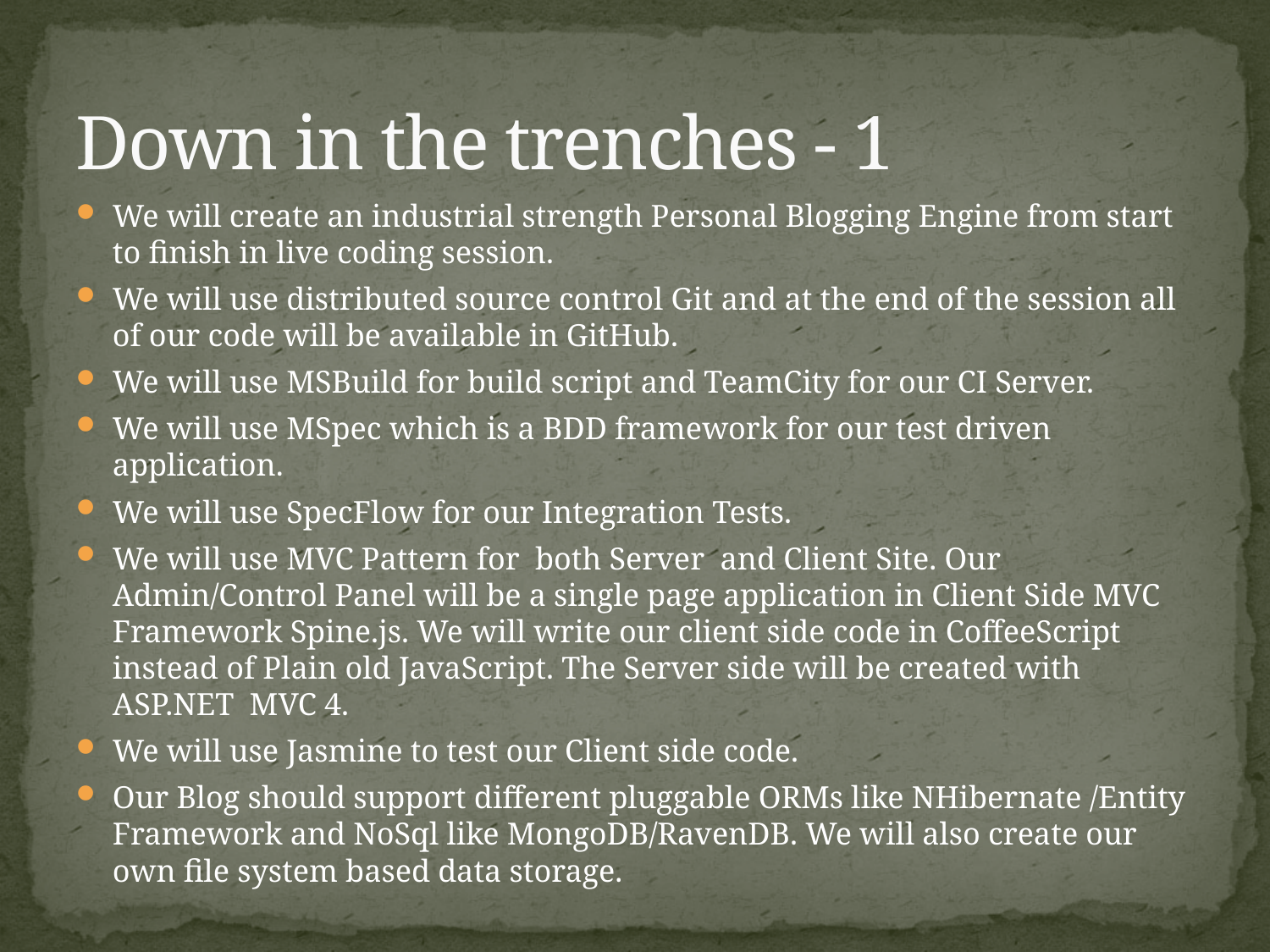

# Down in the trenches - 1
We will create an industrial strength Personal Blogging Engine from start to finish in live coding session.
We will use distributed source control Git and at the end of the session all of our code will be available in GitHub.
We will use MSBuild for build script and TeamCity for our CI Server.
We will use MSpec which is a BDD framework for our test driven application.
We will use SpecFlow for our Integration Tests.
We will use MVC Pattern for  both Server  and Client Site. Our Admin/Control Panel will be a single page application in Client Side MVC Framework Spine.js. We will write our client side code in CoffeeScript instead of Plain old JavaScript. The Server side will be created with ASP.NET  MVC 4.
We will use Jasmine to test our Client side code.
Our Blog should support different pluggable ORMs like NHibernate /Entity Framework and NoSql like MongoDB/RavenDB. We will also create our own file system based data storage.